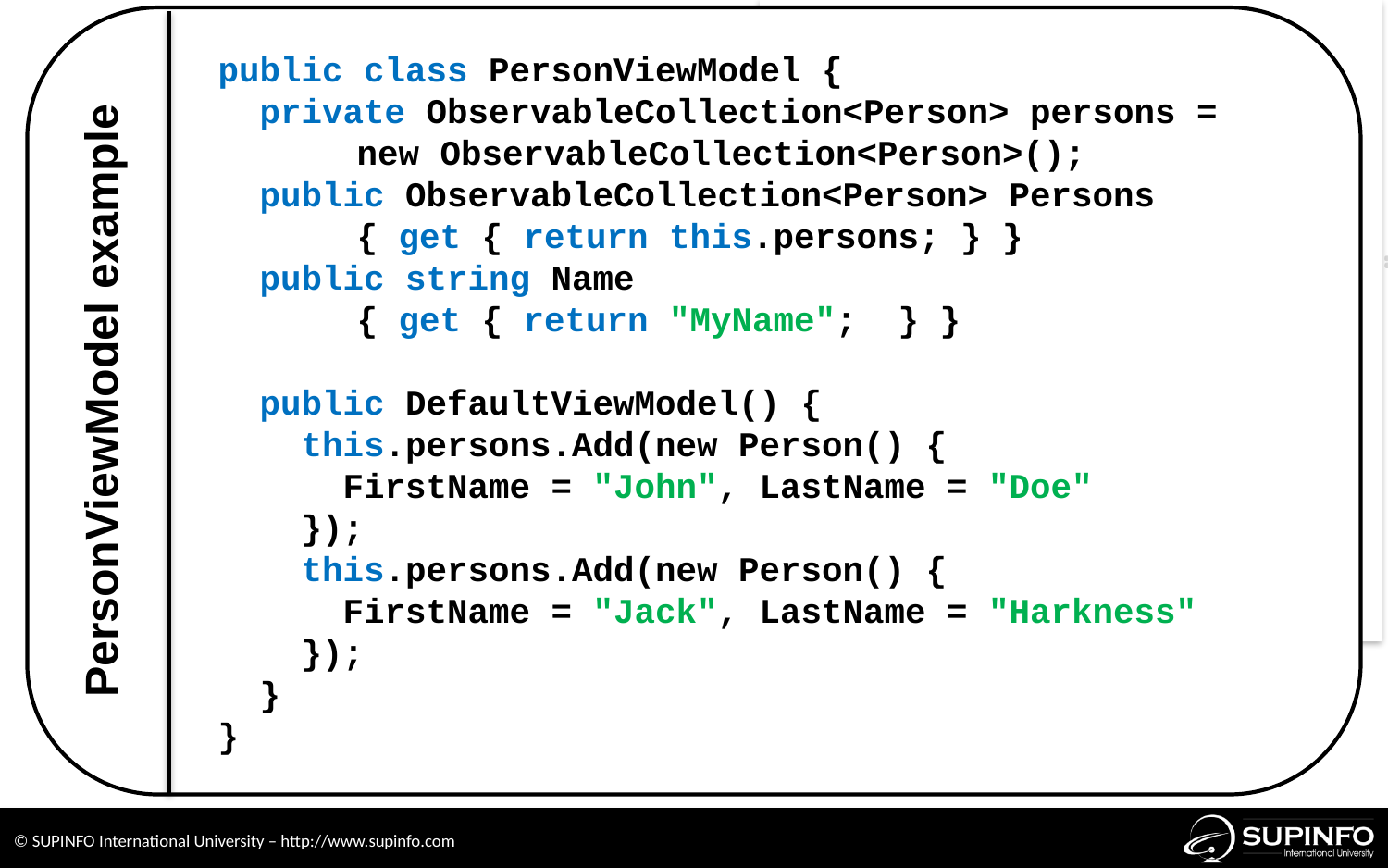

public class PersonViewModel {
  private ObservableCollection<Person> persons =
	new ObservableCollection<Person>();
  public ObservableCollection<Person> Persons
	{ get { return this.persons; } }
  public string Name
	{ get { return "MyName";  } }

  public DefaultViewModel() {
    this.persons.Add(new Person() {
      FirstName = "John", LastName = "Doe"
    });
    this.persons.Add(new Person() {
      FirstName = "Jack", LastName = "Harkness"
    });
  }
}
PersonViewModel example